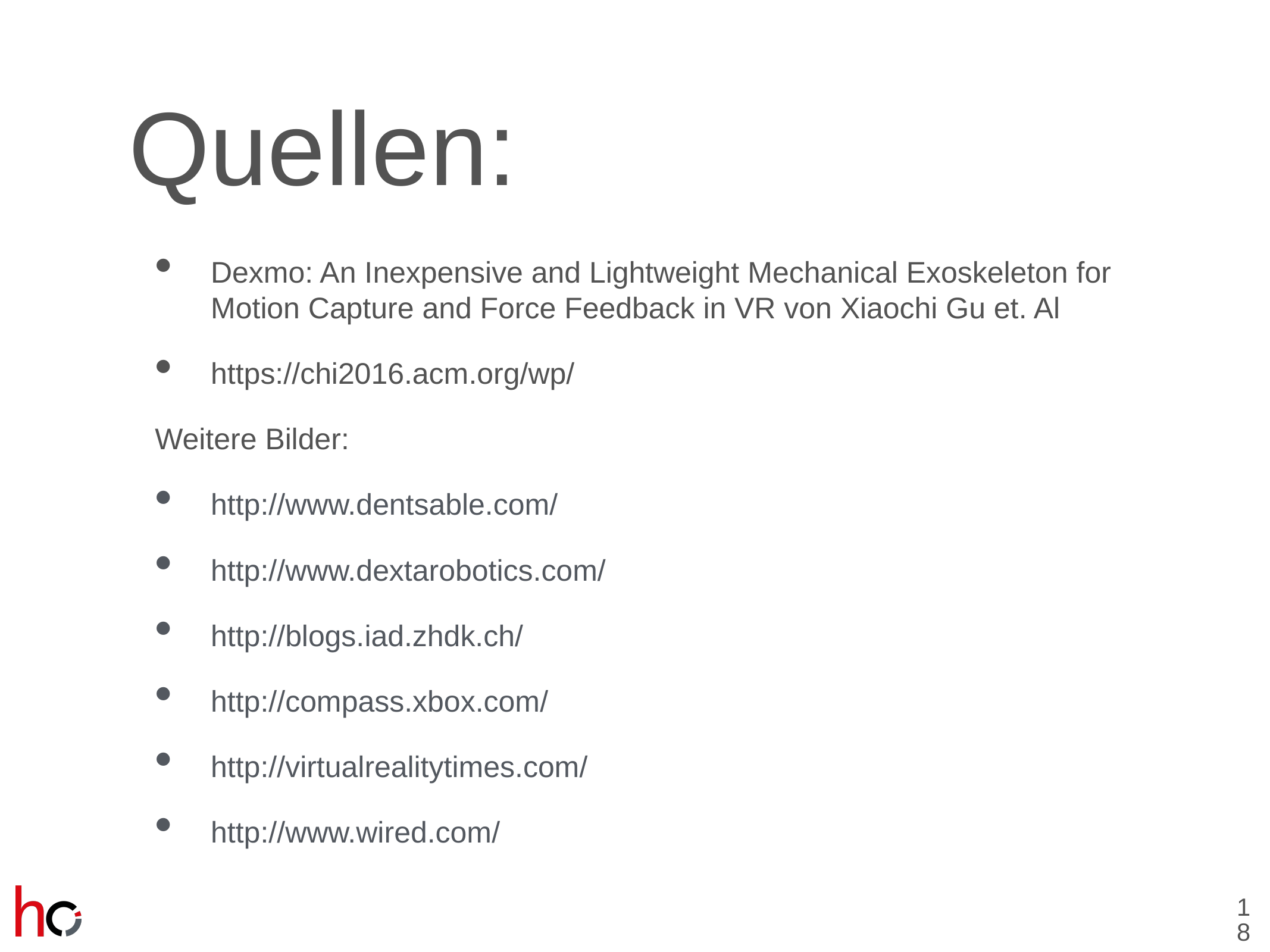

# Quellen:

Dexmo: An Inexpensive and Lightweight Mechanical Exoskeleton for Motion Capture and Force Feedback in VR von Xiaochi Gu et. Al
https://chi2016.acm.org/wp/
Weitere Bilder:
http://www.dentsable.com/
http://www.dextarobotics.com/
http://blogs.iad.zhdk.ch/
http://compass.xbox.com/
http://virtualrealitytimes.com/
http://www.wired.com/
18